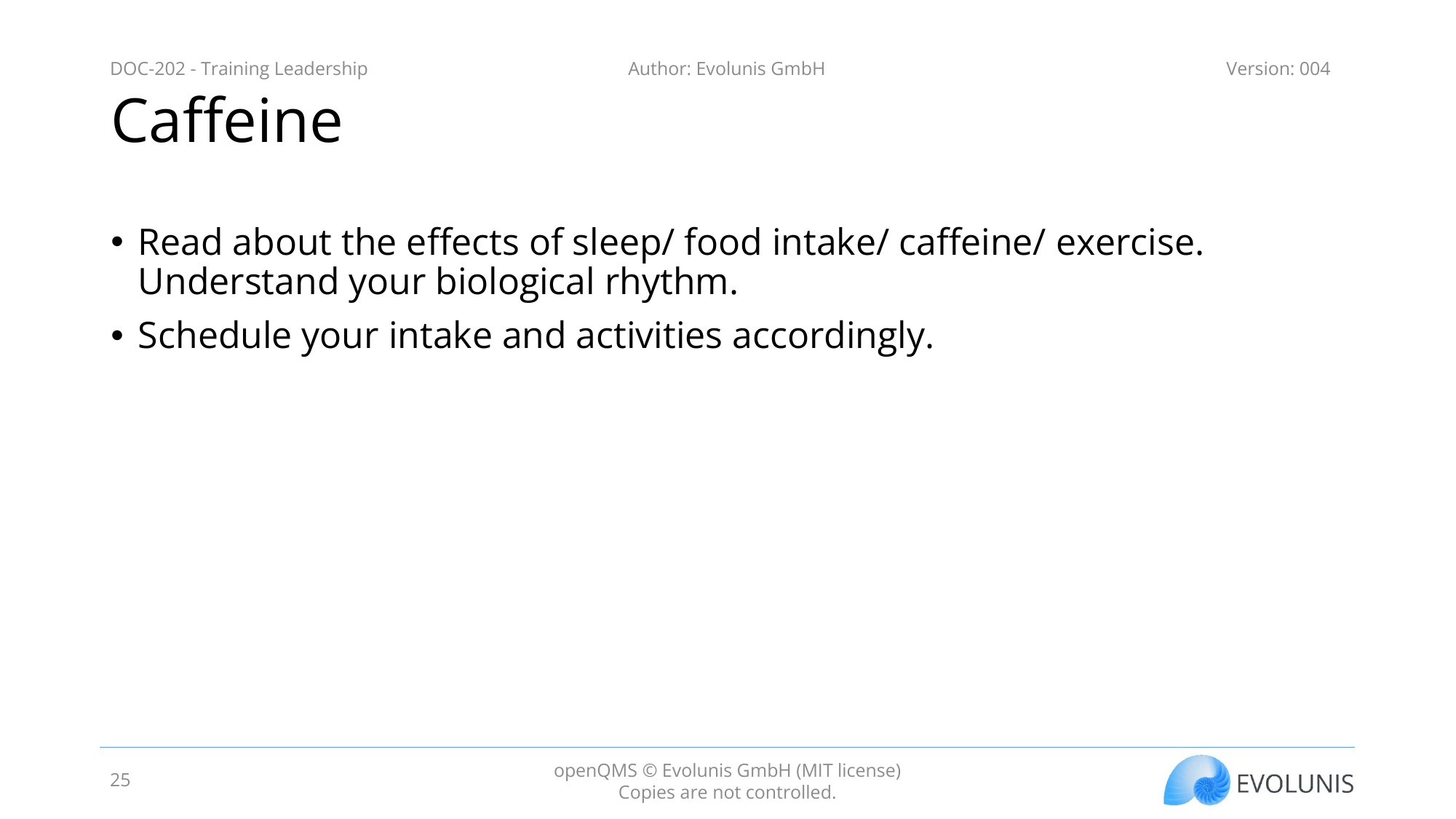

# Caffeine
Read about the effects of sleep/ food intake/ caffeine/ exercise. Understand your biological rhythm.
Schedule your intake and activities accordingly.
25